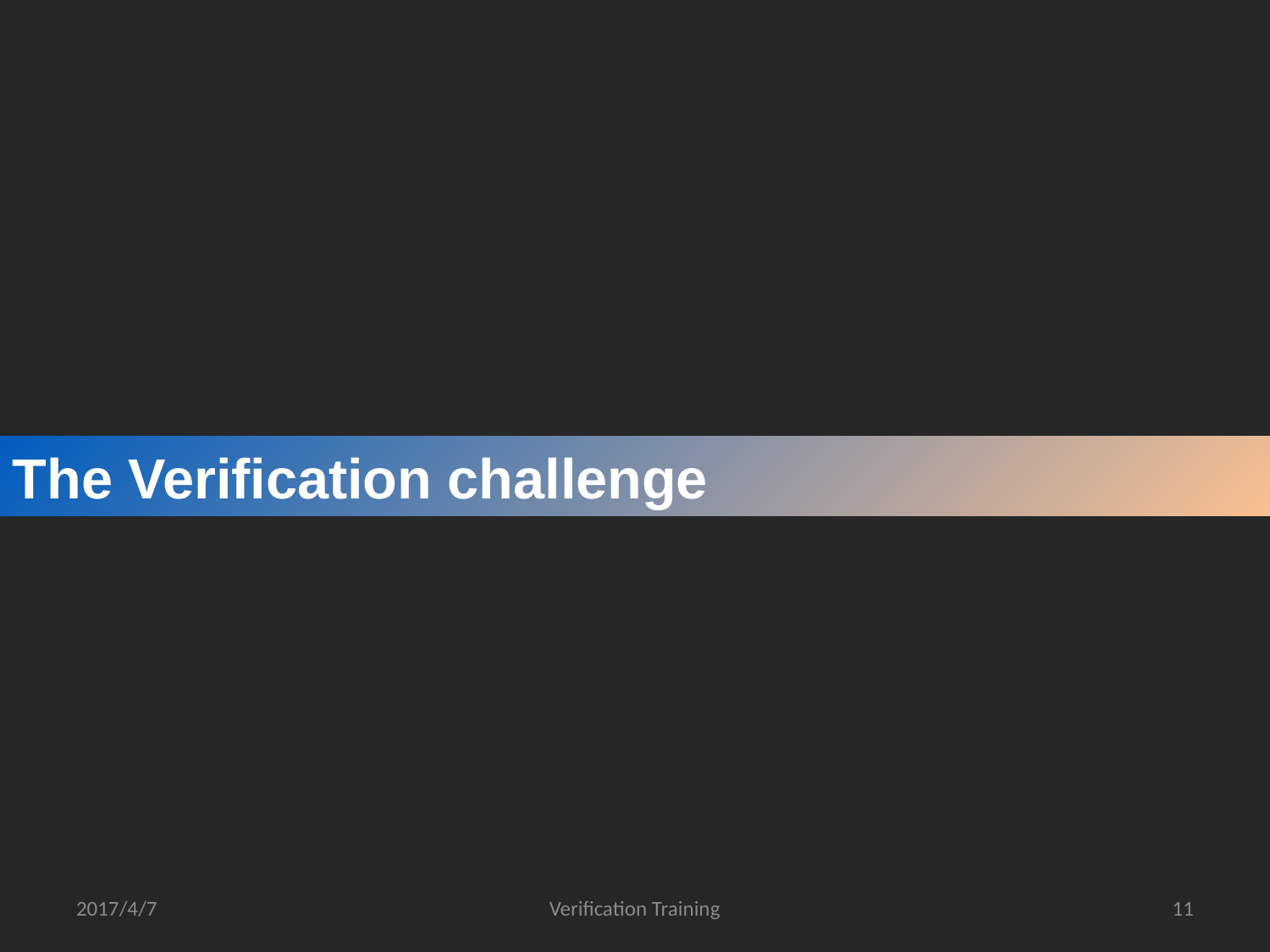

The Verification challenge
2017/4/7
Verification Training
11